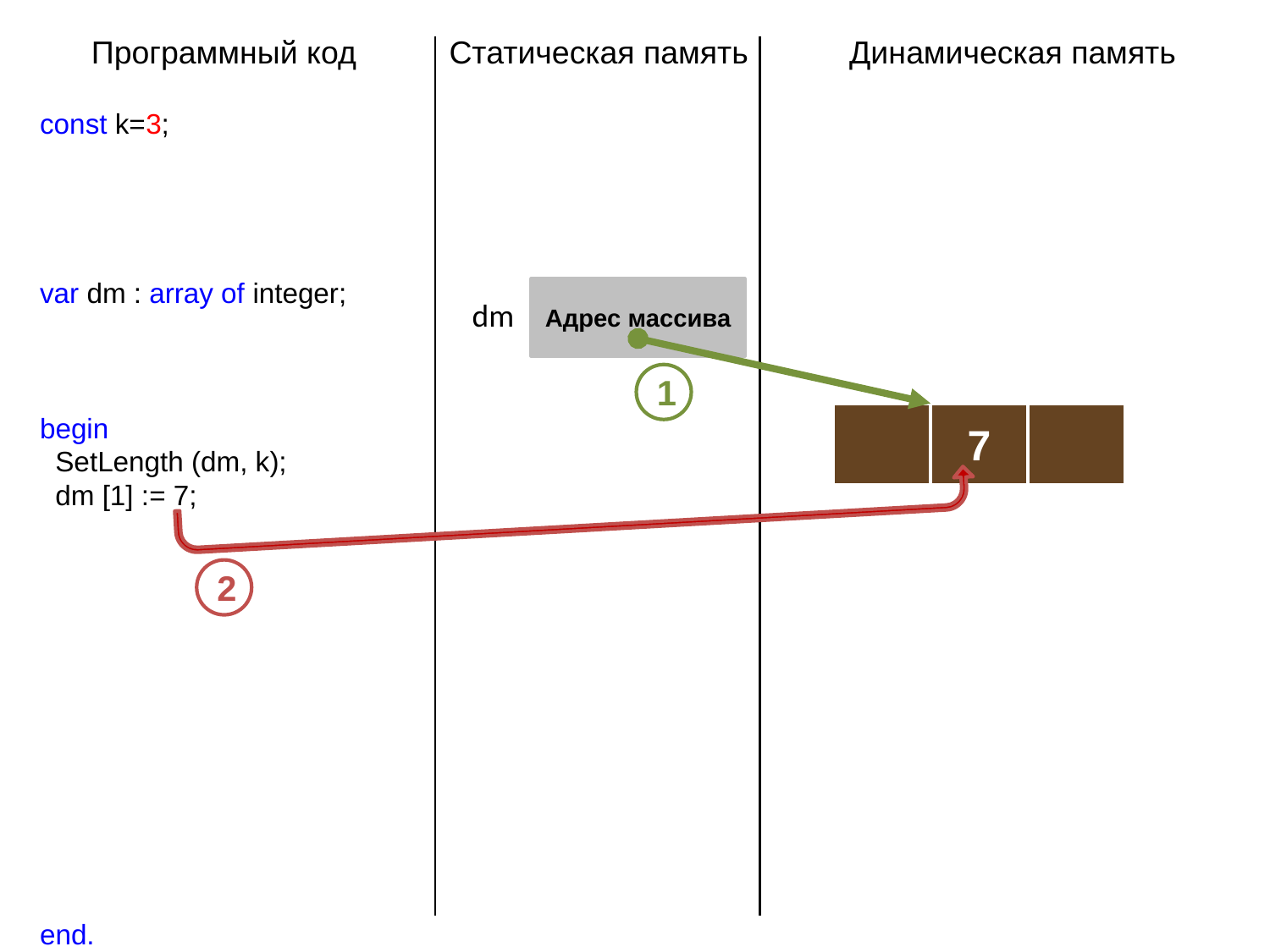

Программный код
Статическая память
Динамическая память

const k=3;

var dm : array of integer;

begin
  SetLength (dm, k);
  dm [1] := 7;

end.
Адрес массива
dm
1
7

2